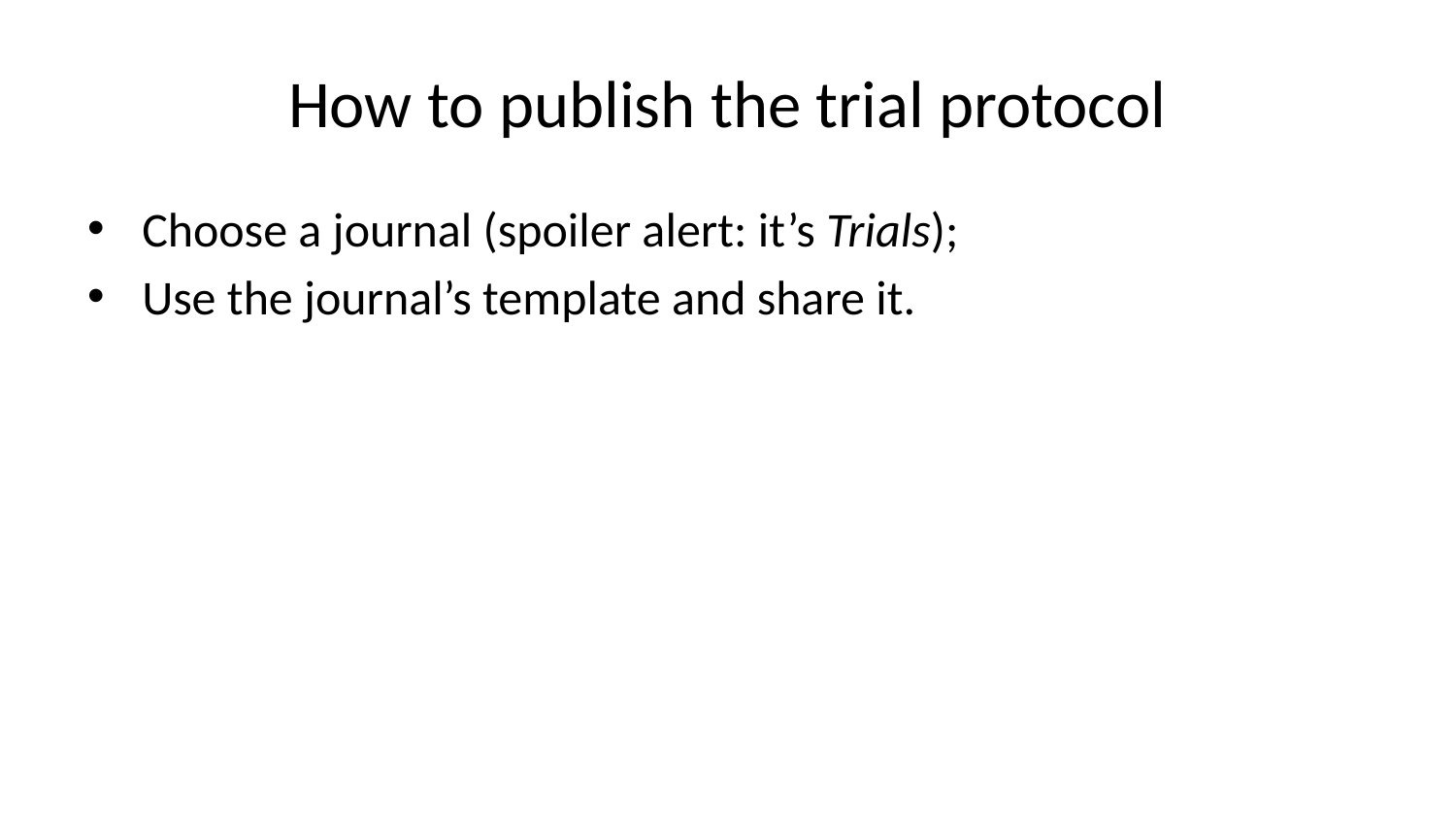

# How to publish the trial protocol
Choose a journal (spoiler alert: it’s Trials);
Use the journal’s template and share it.